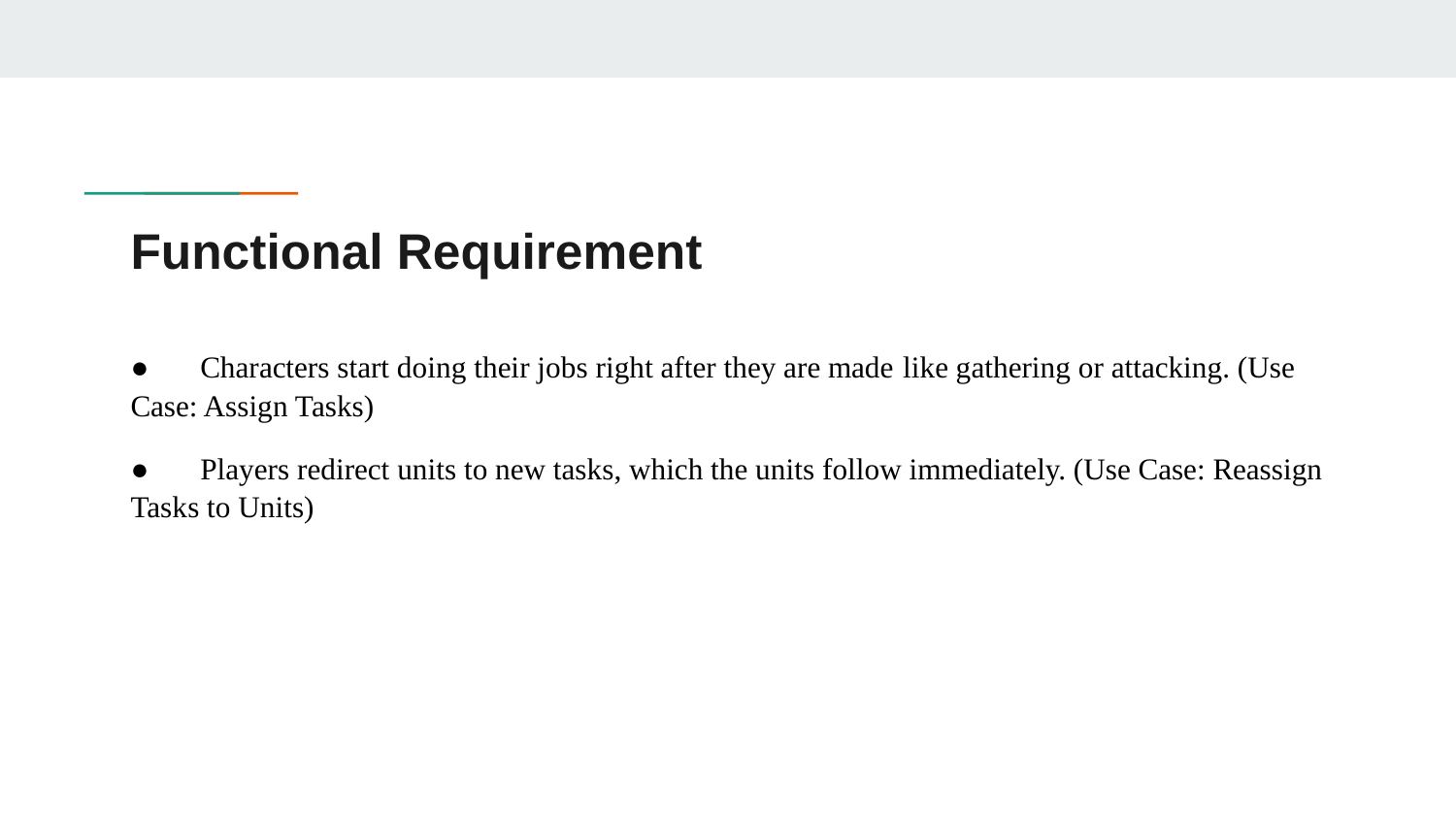

# Functional Requirement
●      Characters start doing their jobs right after they are made like gathering or attacking. (Use Case: Assign Tasks)
●      Players redirect units to new tasks, which the units follow immediately. (Use Case: Reassign Tasks to Units)